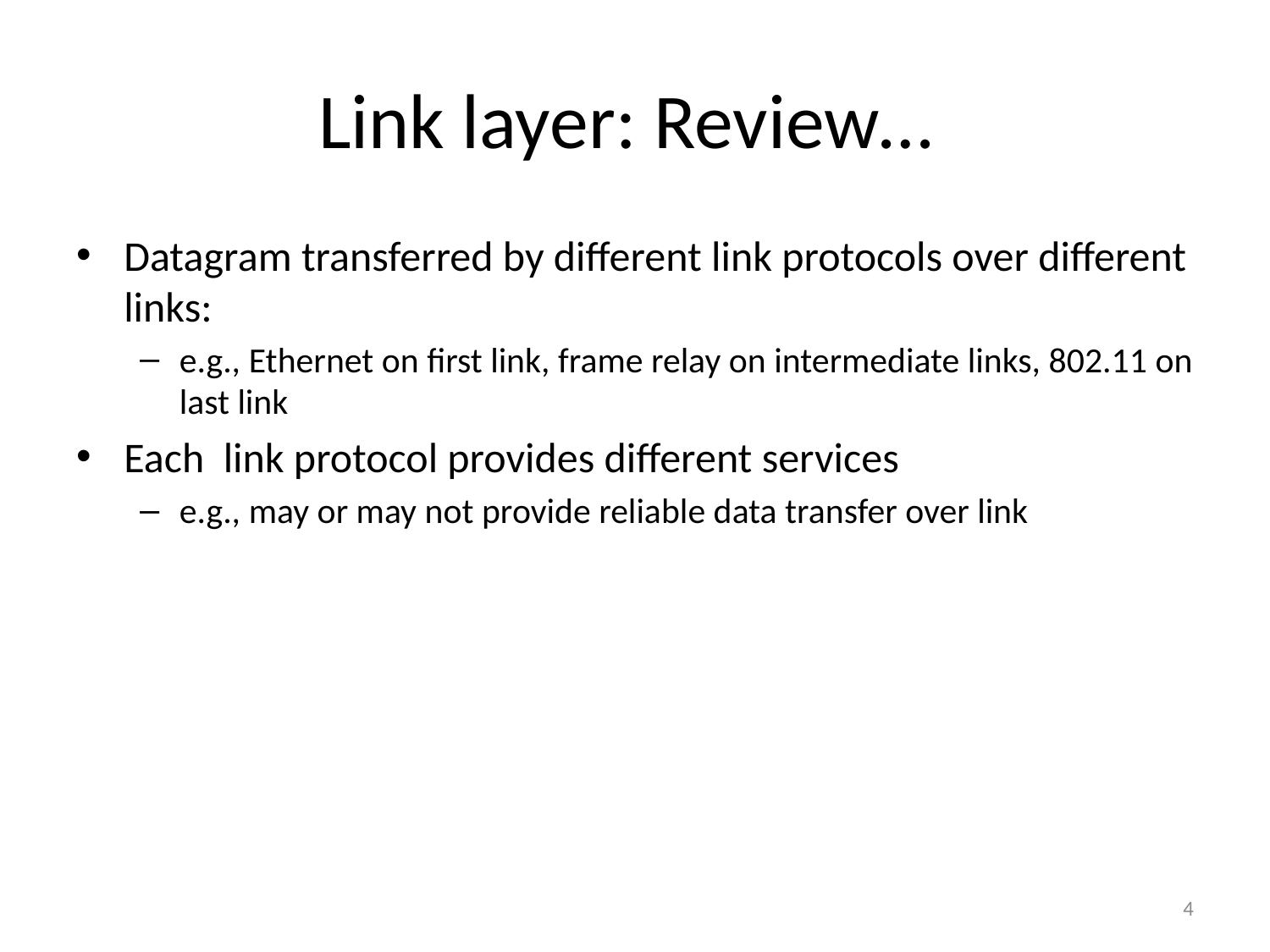

# Link layer: Review…
Datagram transferred by different link protocols over different links:
e.g., Ethernet on first link, frame relay on intermediate links, 802.11 on last link
Each  link protocol provides different services
e.g., may or may not provide reliable data transfer over link

4